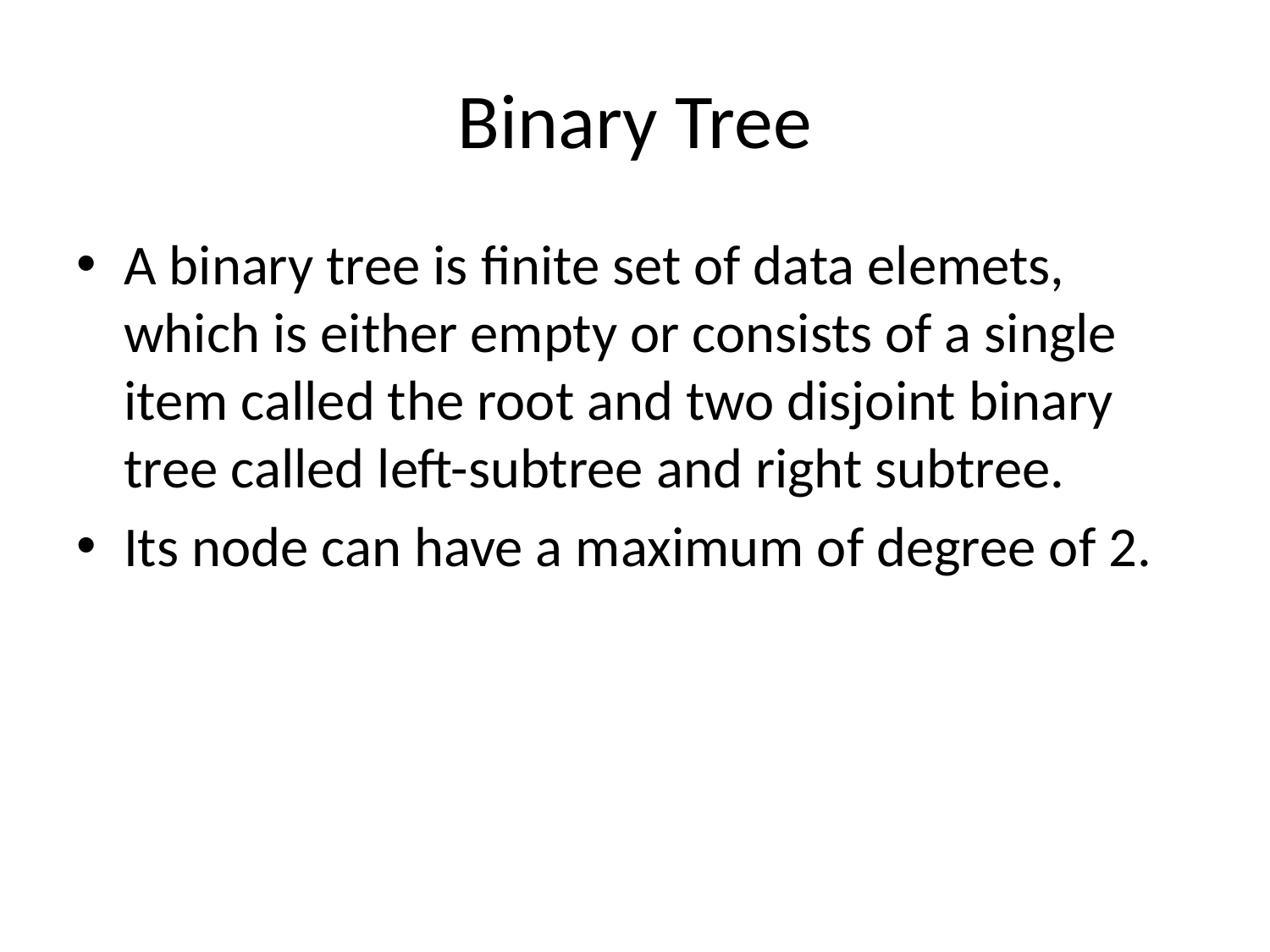

# Binary Tree
A binary tree is finite set of data elemets, which is either empty or consists of a single item called the root and two disjoint binary tree called left-subtree and right subtree.
Its node can have a maximum of degree of 2.